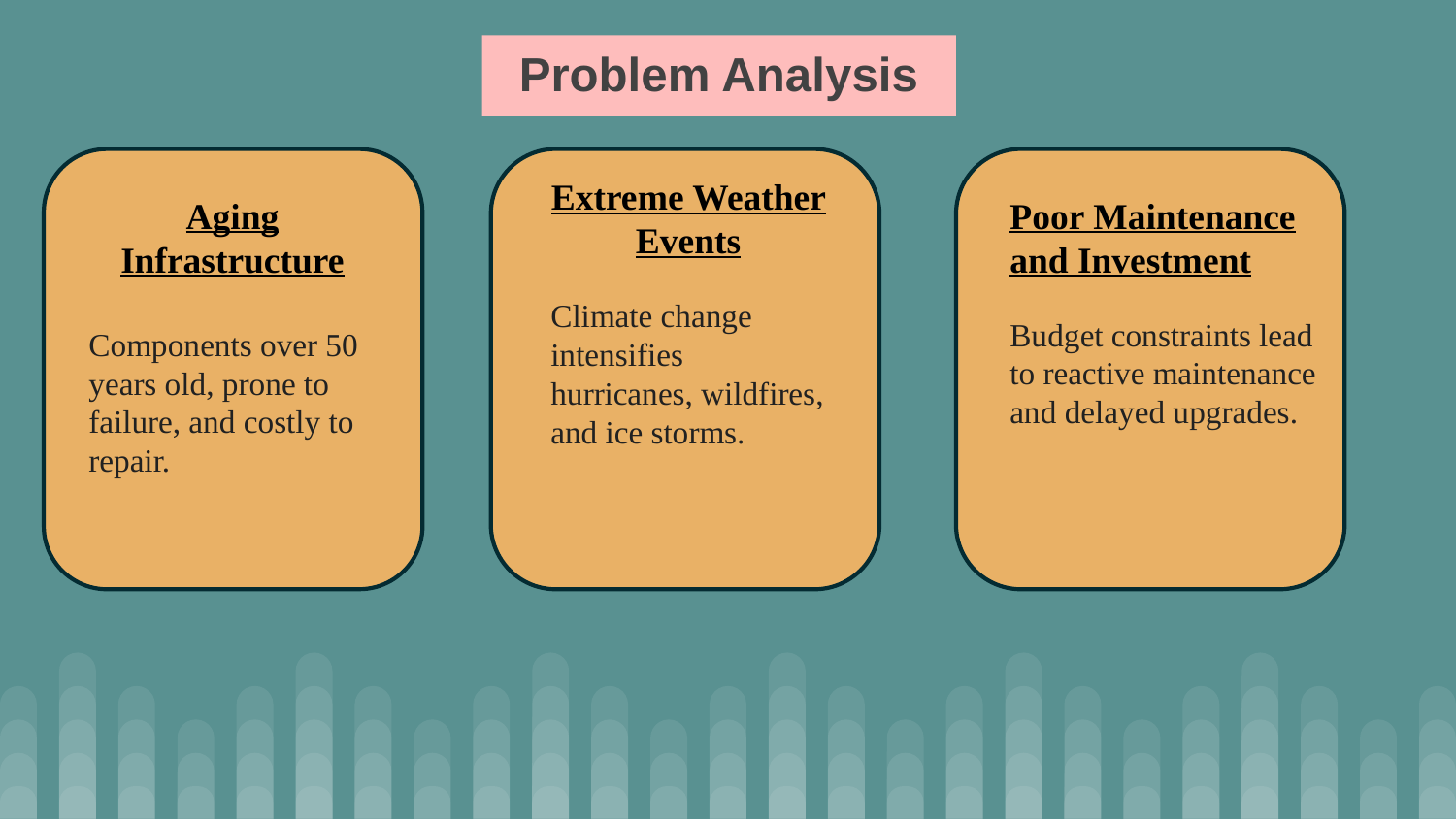

# Problem Analysis

Extreme Weather Events

Climate change intensifies hurricanes, wildfires, and ice storms.

Aging Infrastructure

Components over 50 years old, prone to failure, and costly to repair.

Poor Maintenance and Investment

Budget constraints lead to reactive maintenance and delayed upgrades.